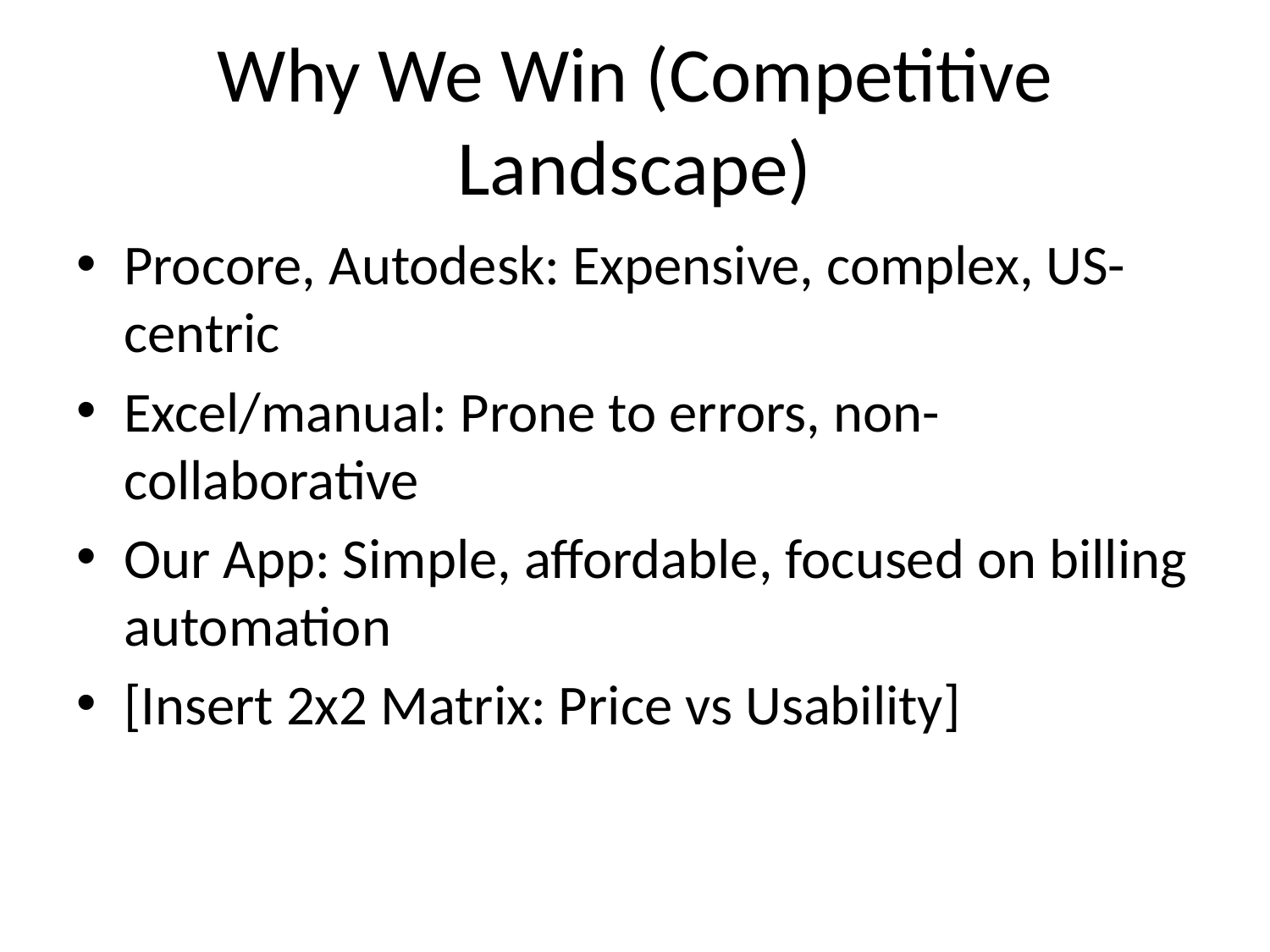

# Why We Win (Competitive Landscape)
Procore, Autodesk: Expensive, complex, US-centric
Excel/manual: Prone to errors, non-collaborative
Our App: Simple, affordable, focused on billing automation
[Insert 2x2 Matrix: Price vs Usability]